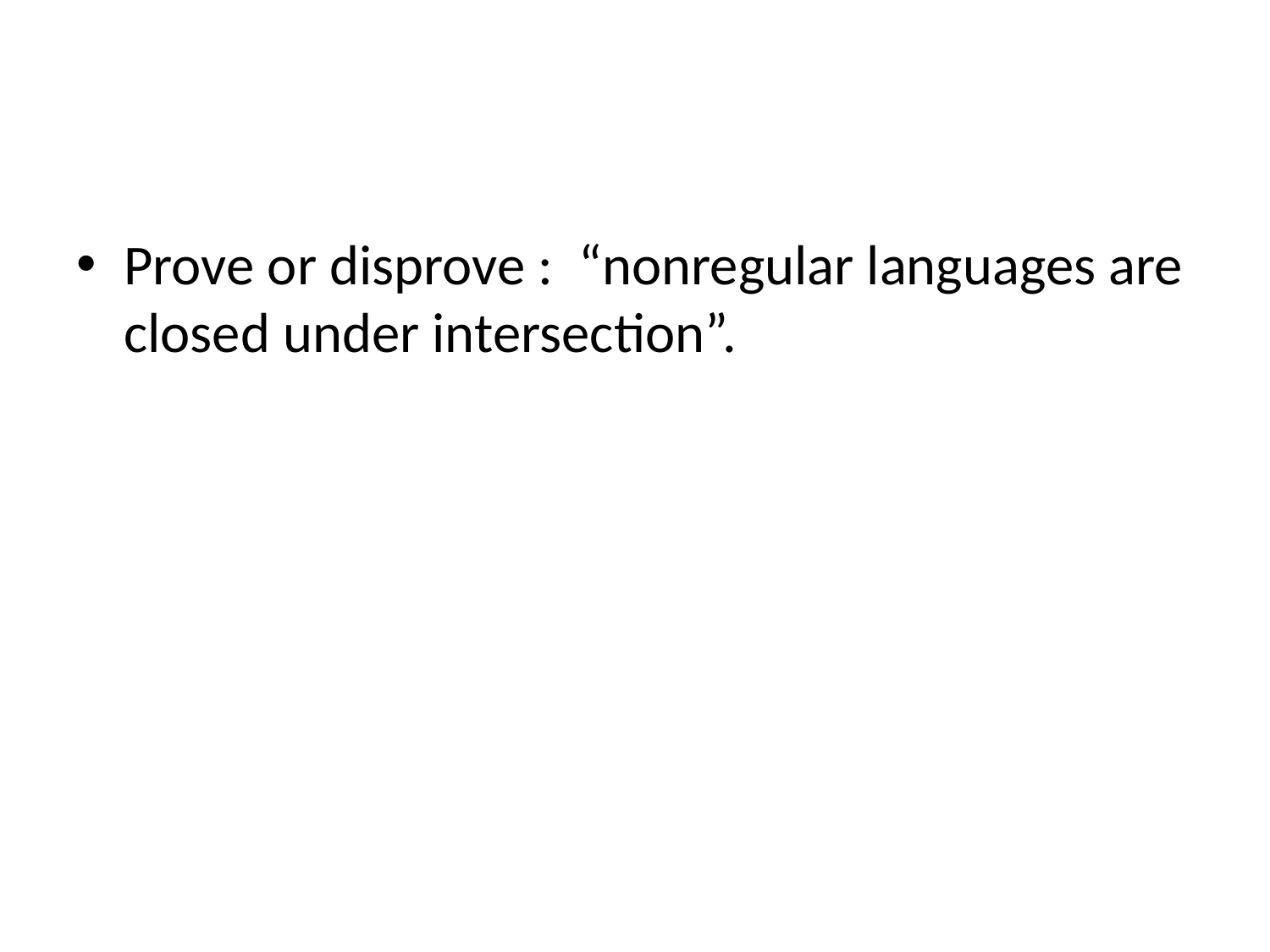

#
Prove or disprove :  “nonregular languages are closed under intersection”.